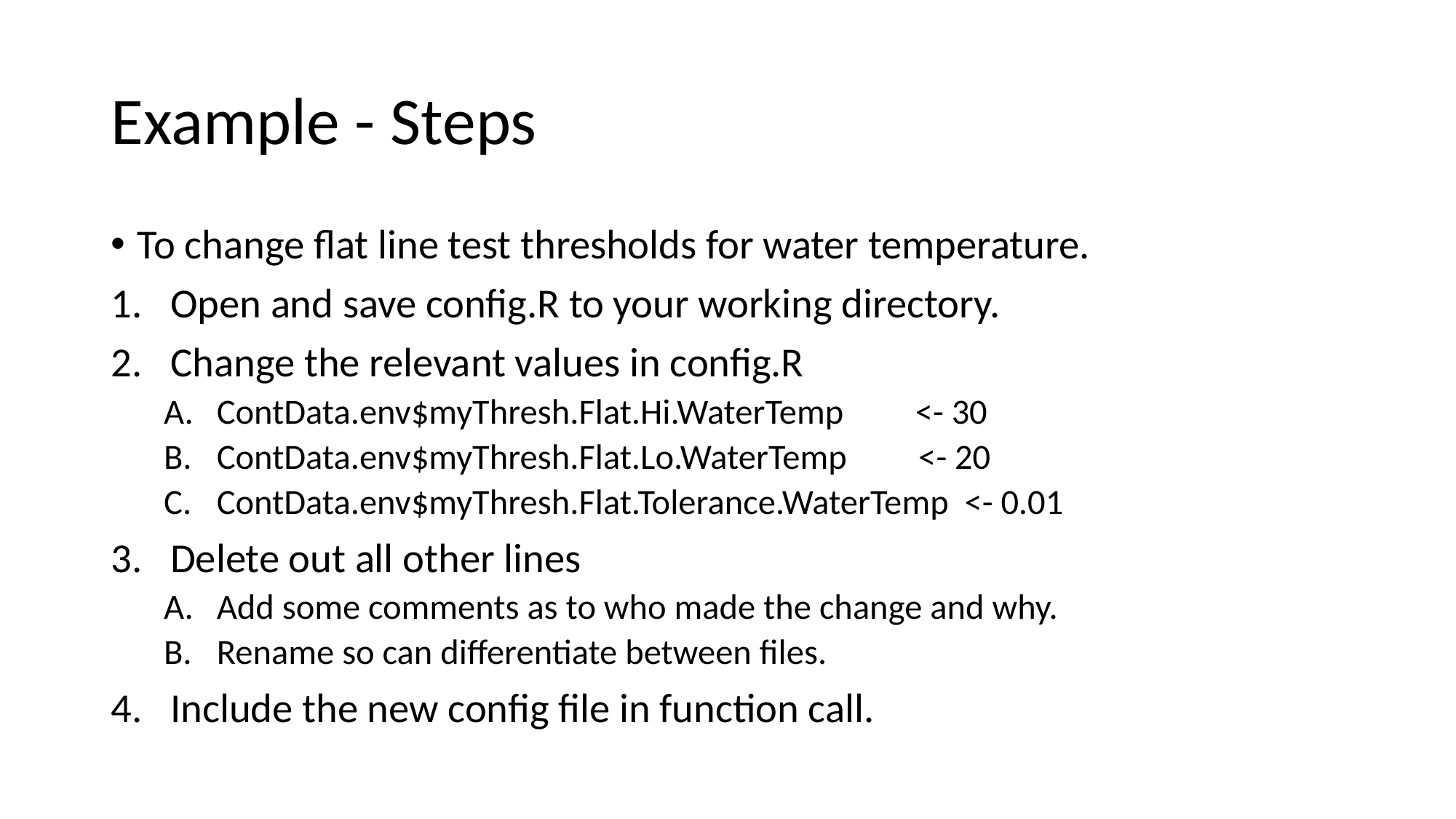

# Example - Steps
To change flat line test thresholds for water temperature.
Open and save config.R to your working directory.
Change the relevant values in config.R
ContData.env$myThresh.Flat.Hi.WaterTemp         <- 30
ContData.env$myThresh.Flat.Lo.WaterTemp         <- 20
ContData.env$myThresh.Flat.Tolerance.WaterTemp  <- 0.01
Delete out all other lines
Add some comments as to who made the change and why.
Rename so can differentiate between files.
Include the new config file in function call.